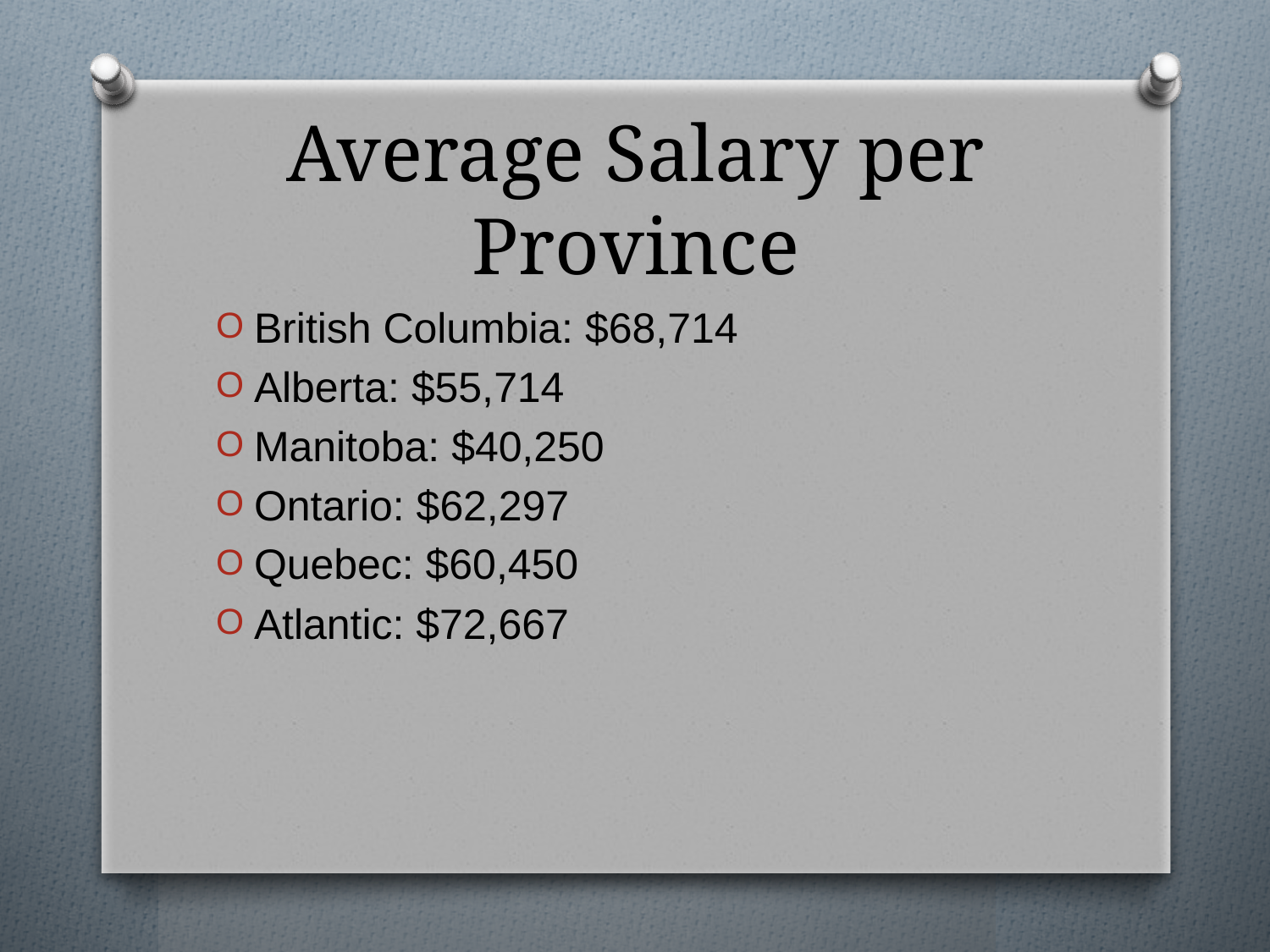

# Average Salary per Province
British Columbia: $68,714
Alberta: $55,714
Manitoba: $40,250
Ontario: $62,297
Quebec: $60,450
Atlantic: $72,667